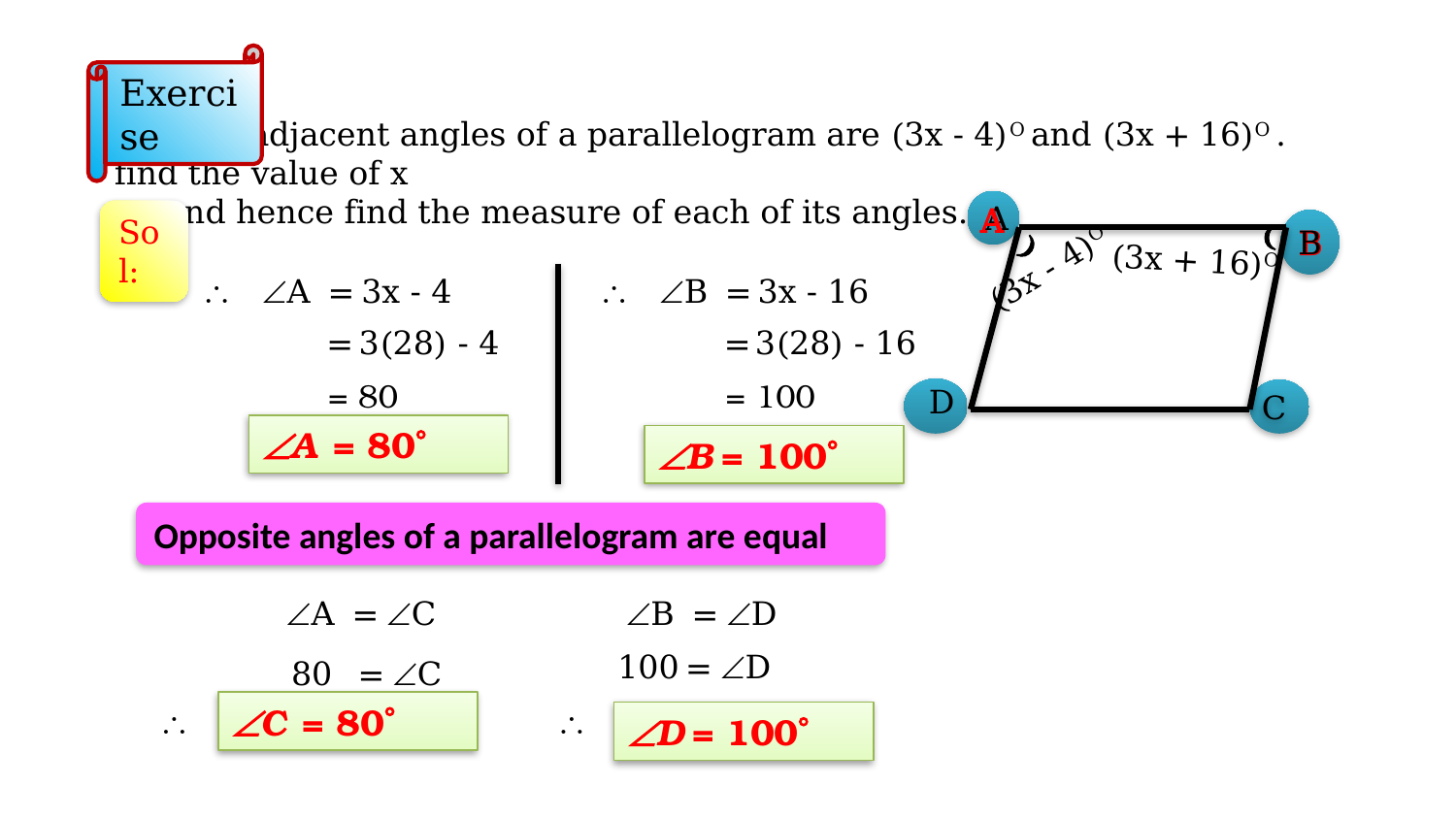

Exercise
Q.  Two adjacent angles of a parallelogram are (3x - 4)O and (3x + 16)O . find the value of x
     and hence find the measure of each of its angles.

A
A
Sol:
(

B
B
)
(3x + 16)O
(3x - 4)O
∴
∠A
=
3x - 4
∴
∠B
=
3x - 16
=
3(28) - 4
=
3(28) - 16
= 80
= 100
D

C
∠A  = 80°
∠B = 100°
Opposite angles of a parallelogram are equal

∠A
=
∠C
∠B
=
∠D
100
=
∠D
80
=
∠C
∠C  = 80°
∴
∴
∠D = 100°